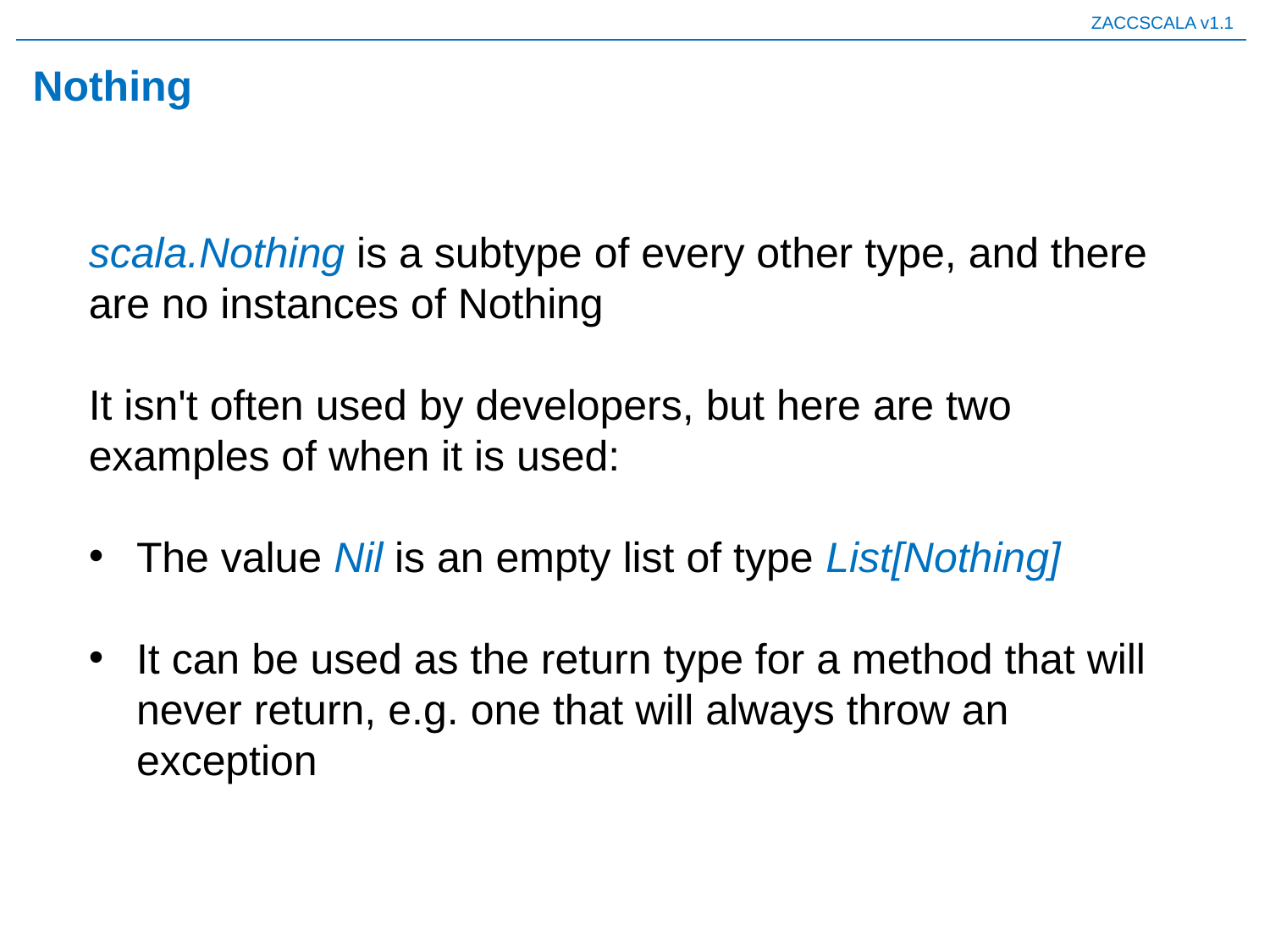

# Nothing
scala.Nothing is a subtype of every other type, and there are no instances of Nothing

It isn't often used by developers, but here are two examples of when it is used:

The value Nil is an empty list of type List[Nothing]

It can be used as the return type for a method that will never return, e.g. one that will always throw an exception